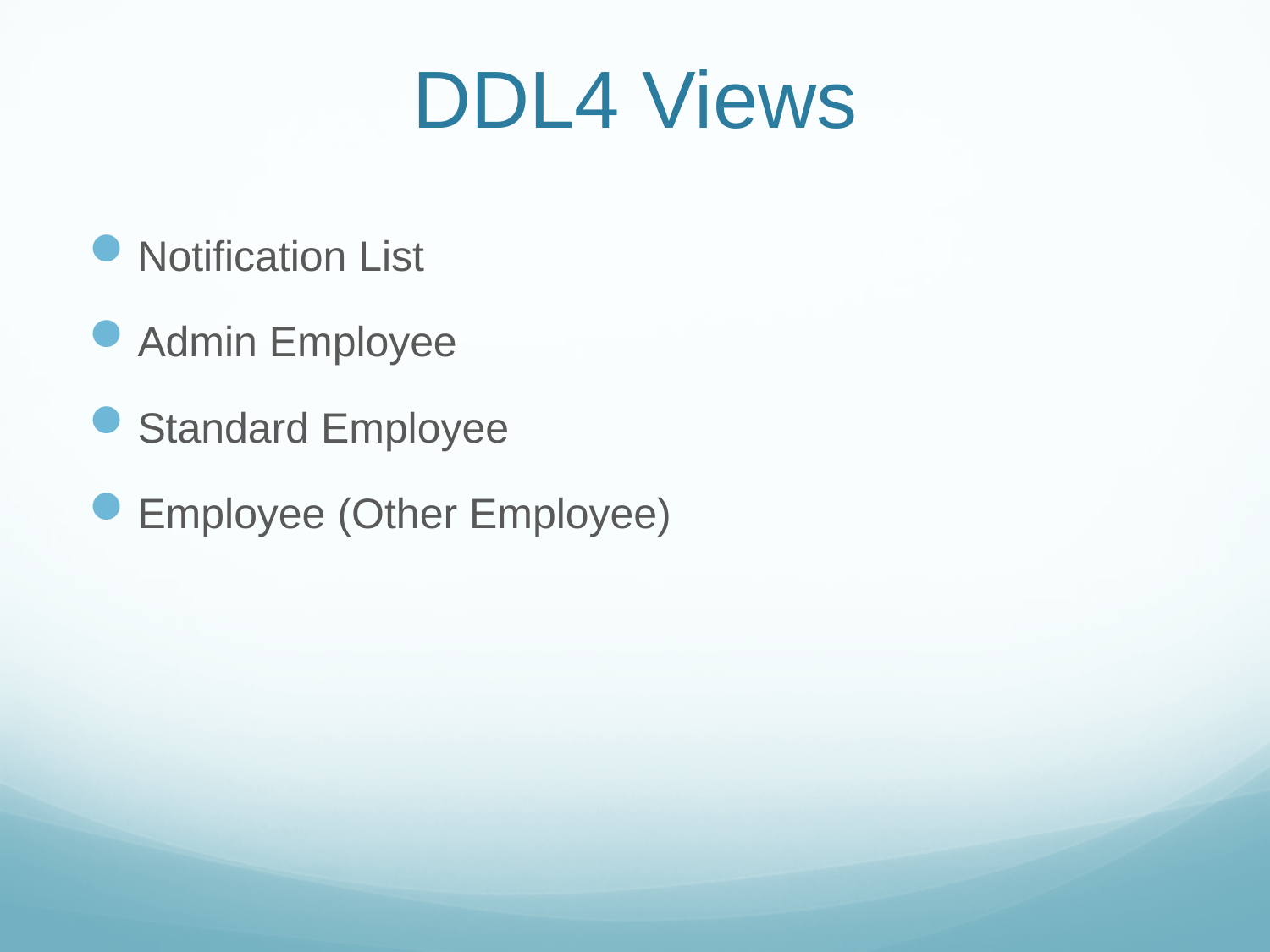

# DDL4 Views
Notification List
Admin Employee
Standard Employee
Employee (Other Employee)